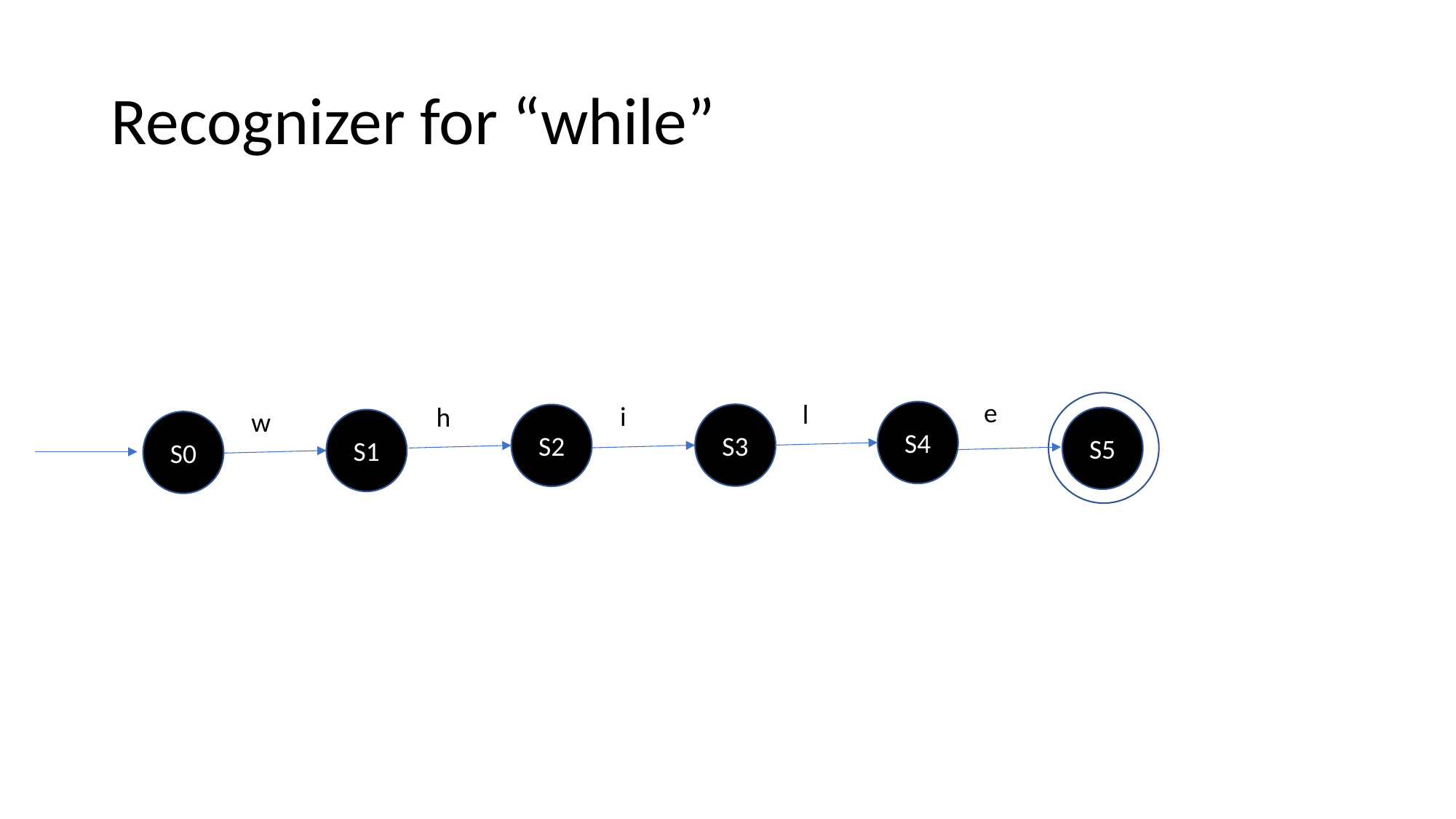

# Recognizer for “while”

e
l

i
h
w
S4
S3
S2
S5
S1
S0